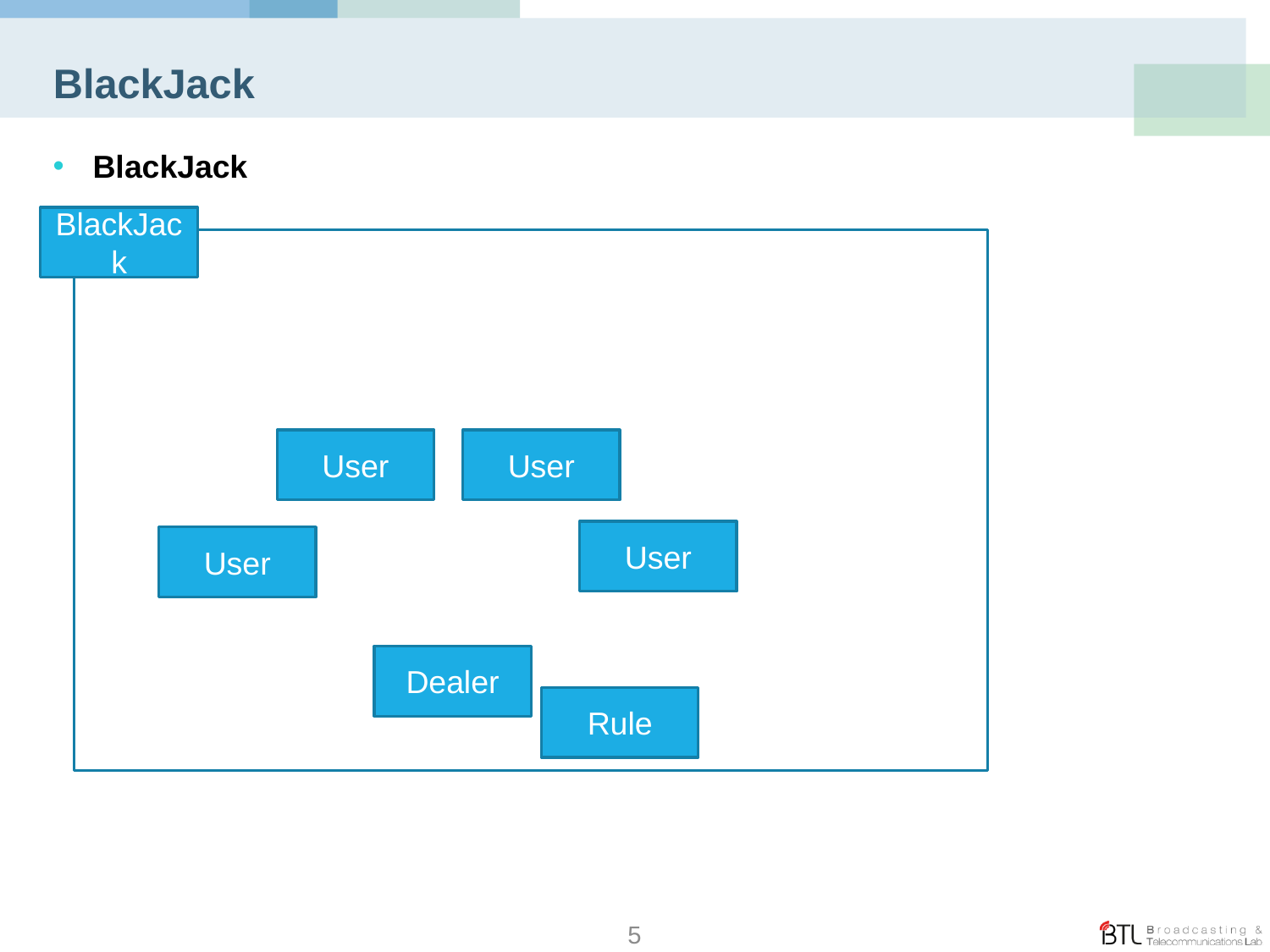

# BlackJack
BlackJack
BlackJack

User
User
User
User
Dealer
Rule
5